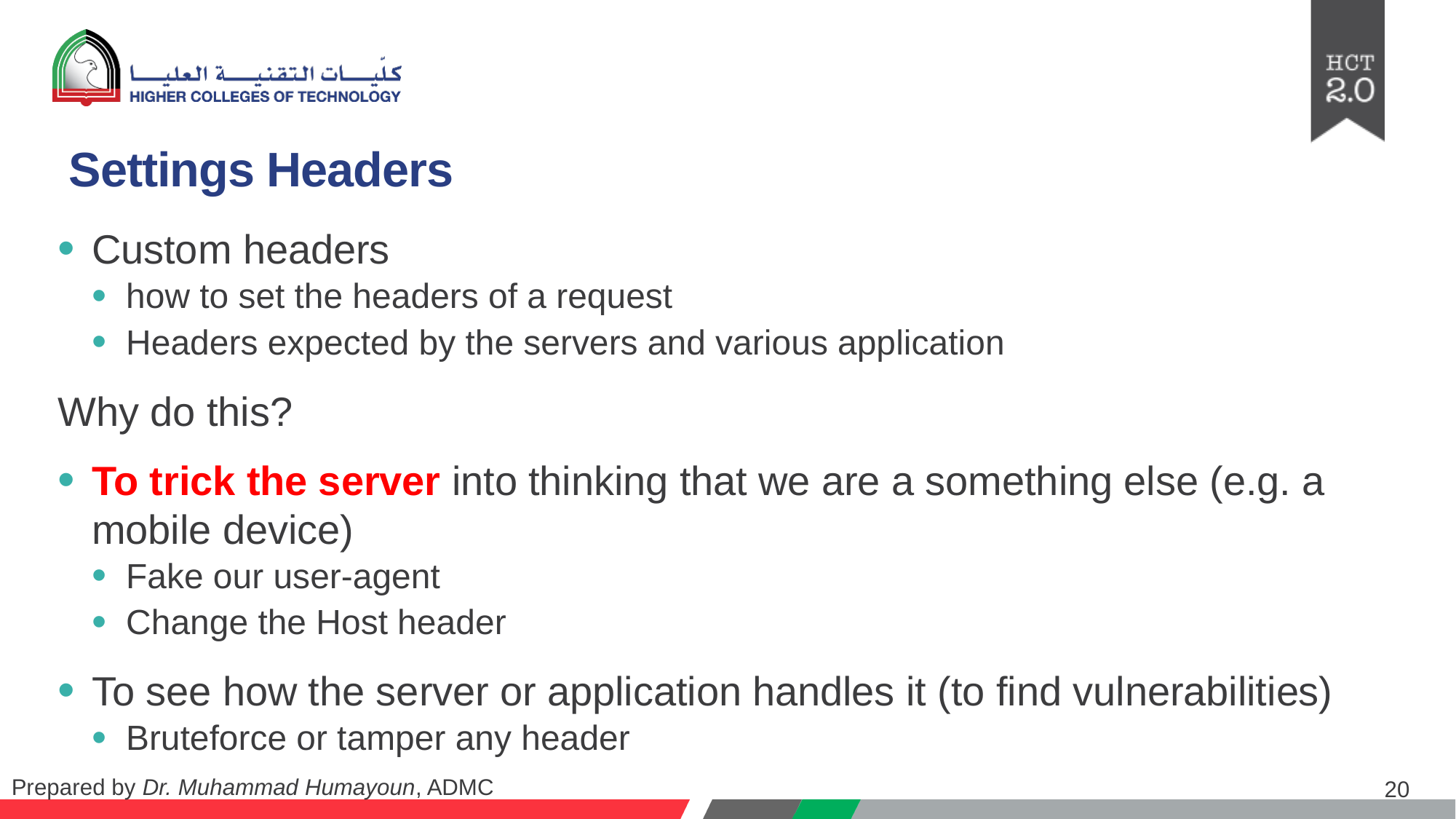

# Settings Headers
Custom headers
how to set the headers of a request
Headers expected by the servers and various application
Why do this?
To trick the server into thinking that we are a something else (e.g. a mobile device)
Fake our user-agent
Change the Host header
To see how the server or application handles it (to find vulnerabilities)
Bruteforce or tamper any header
20